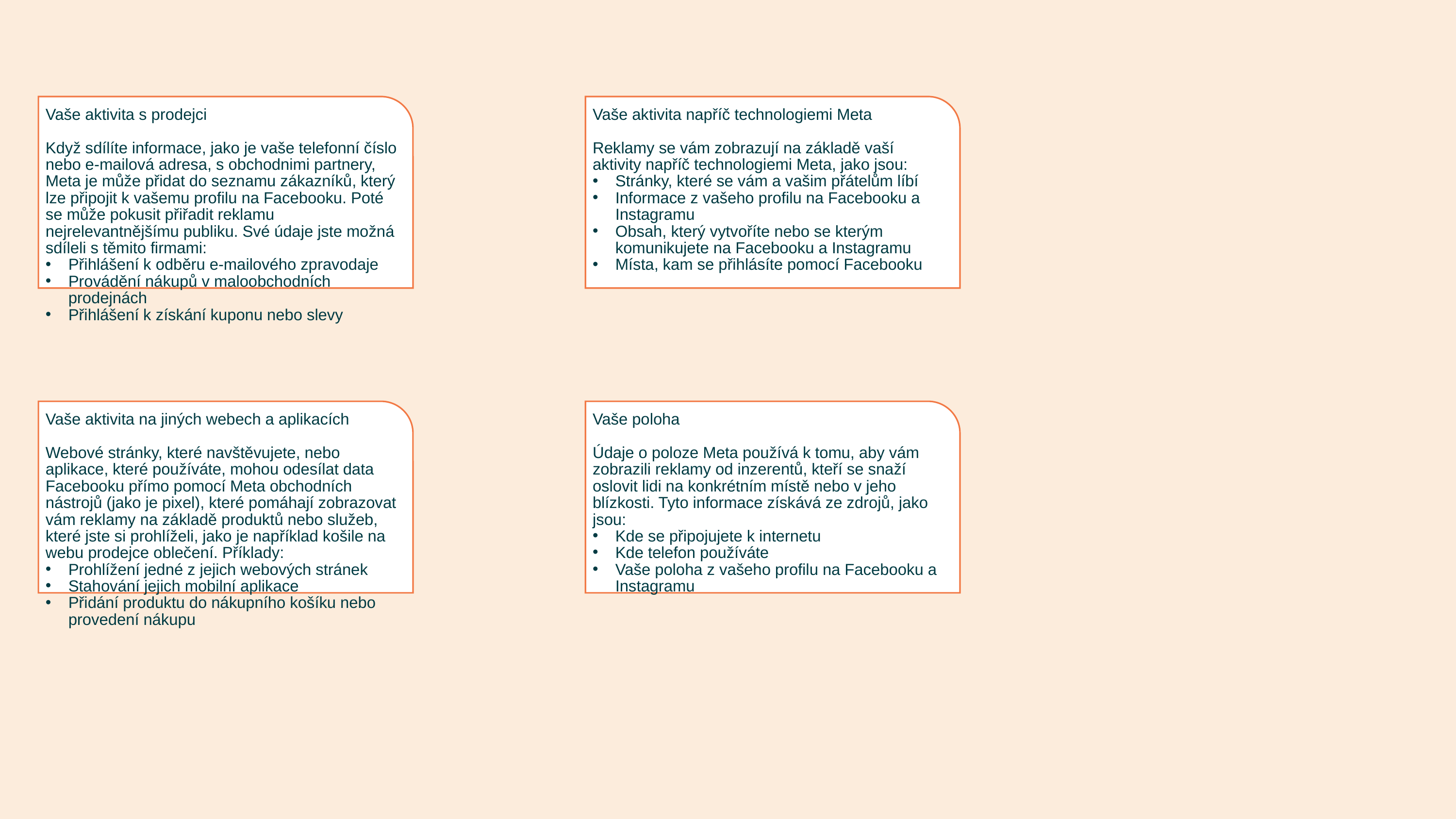

Vaše aktivita s prodejci

Když sdílíte informace, jako je vaše telefonní číslo nebo e-mailová adresa, s obchodnimi partnery, Meta je může přidat do seznamu zákazníků, který lze připojit k vašemu profilu na Facebooku. Poté se může pokusit přiřadit reklamu nejrelevantnějšímu publiku. Své údaje jste možná sdíleli s těmito firmami:
Přihlášení k odběru e-mailového zpravodaje
Provádění nákupů v maloobchodních prodejnách
Přihlášení k získání kuponu nebo slevy
Vaše aktivita napříč technologiemi Meta

Reklamy se vám zobrazují na základě vaší aktivity napříč technologiemi Meta, jako jsou:
Stránky, které se vám a vašim přátelům líbí
Informace z vašeho profilu na Facebooku a Instagramu
Obsah, který vytvoříte nebo se kterým komunikujete na Facebooku a Instagramu
Místa, kam se přihlásíte pomocí Facebooku

Vaše aktivita na jiných webech a aplikacích

Webové stránky, které navštěvujete, nebo aplikace, které používáte, mohou odesílat data Facebooku přímo pomocí Meta obchodních nástrojů (jako je pixel), které pomáhají zobrazovat vám reklamy na základě produktů nebo služeb, které jste si prohlíželi, jako je například košile na webu prodejce oblečení. Příklady:
Prohlížení jedné z jejich webových stránek
Stahování jejich mobilní aplikace
Přidání produktu do nákupního košíku nebo provedení nákupu
Vaše poloha

Údaje o poloze Meta používá k tomu, aby vám zobrazili reklamy od inzerentů, kteří se snaží oslovit lidi na konkrétním místě nebo v jeho blízkosti. Tyto informace získává ze zdrojů, jako jsou:
Kde se připojujete k internetu
Kde telefon používáte
Vaše poloha z vašeho profilu na Facebooku a Instagramu